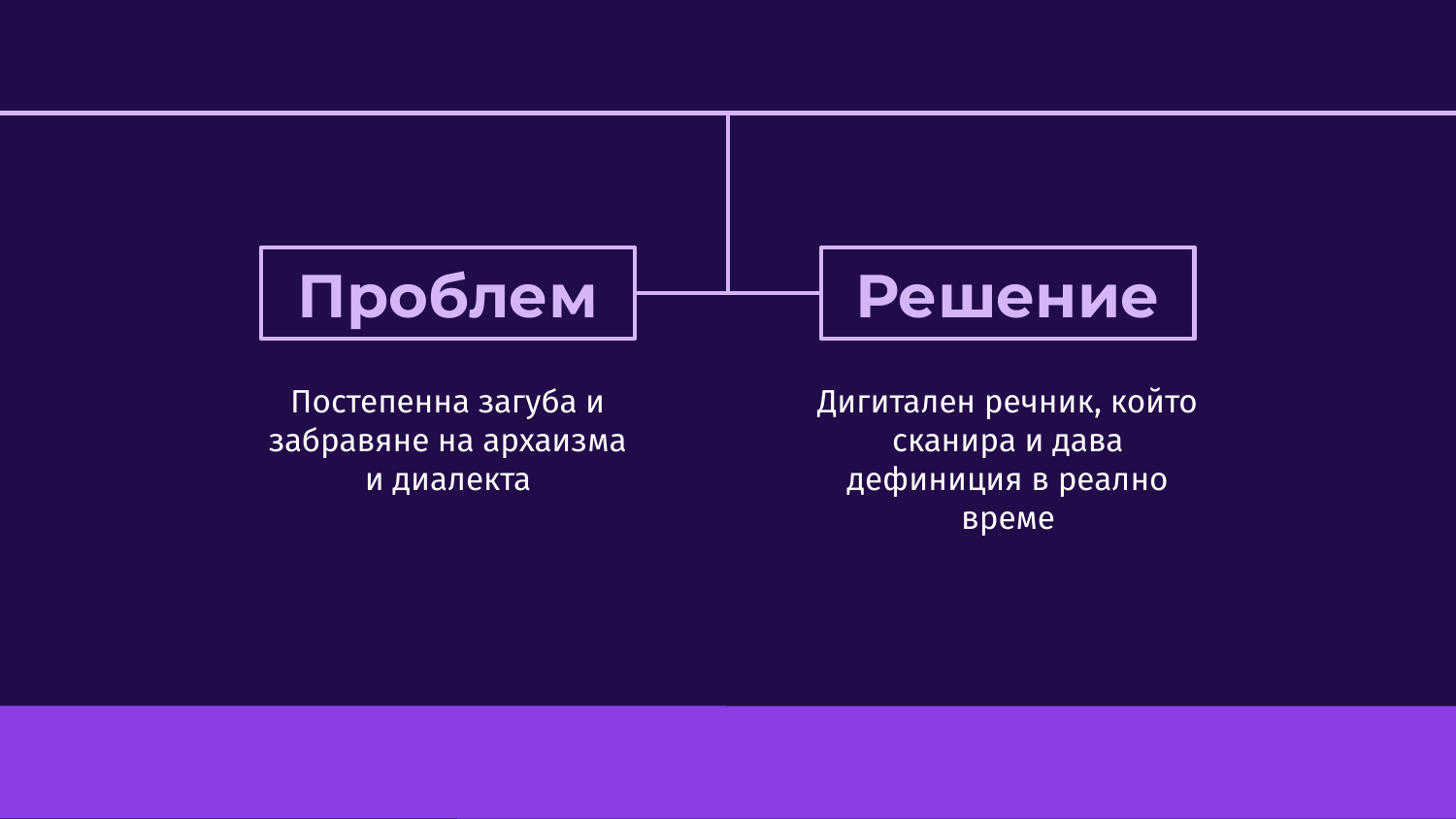

# Проблем
Решение
Постепенна загуба и забравяне на архаизма и диалекта
Дигитален речник, който сканира и дава дефиниция в реално време